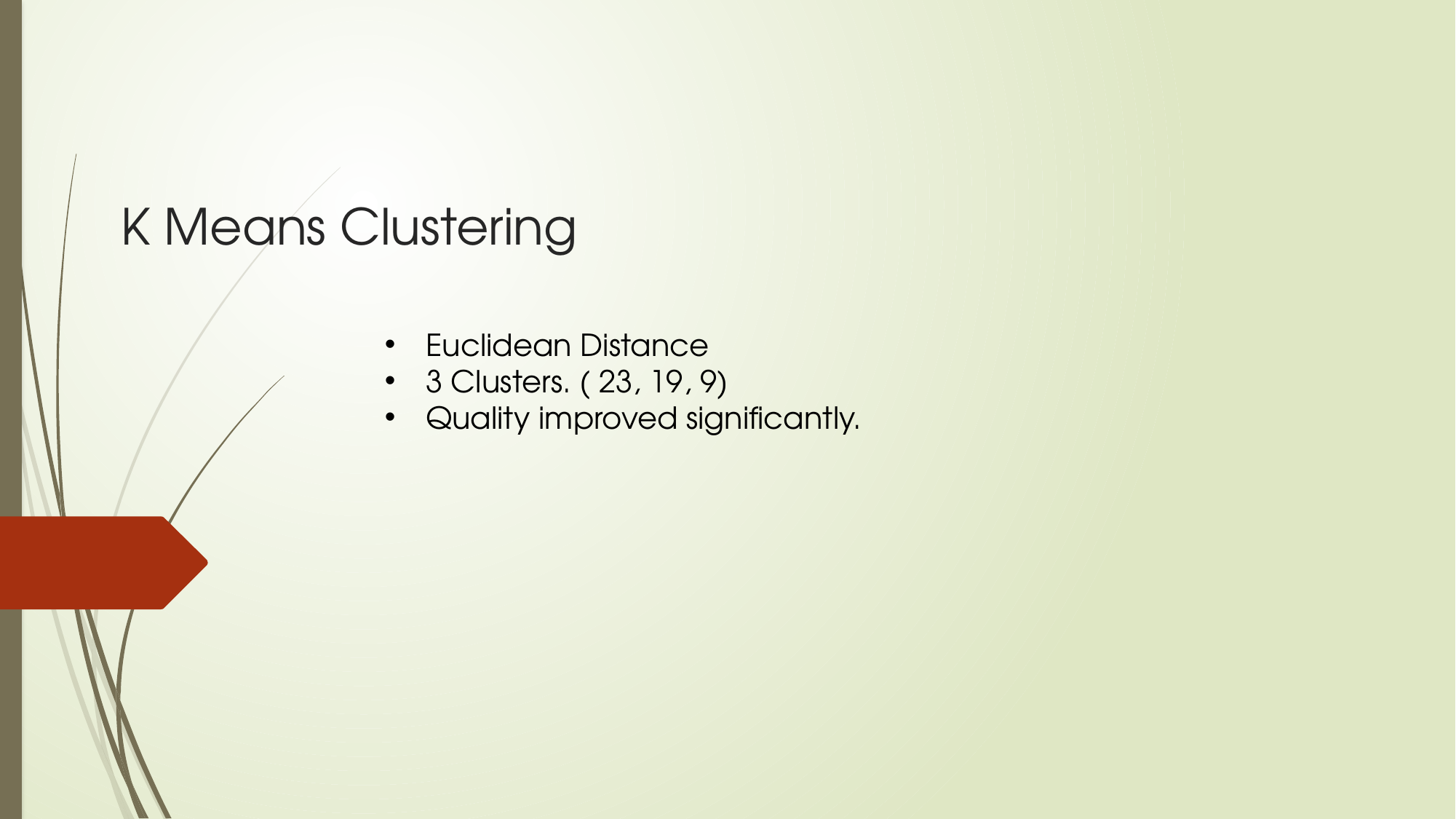

# K Means Clustering
Euclidean Distance
3 Clusters. ( 23, 19, 9)
Quality improved significantly.